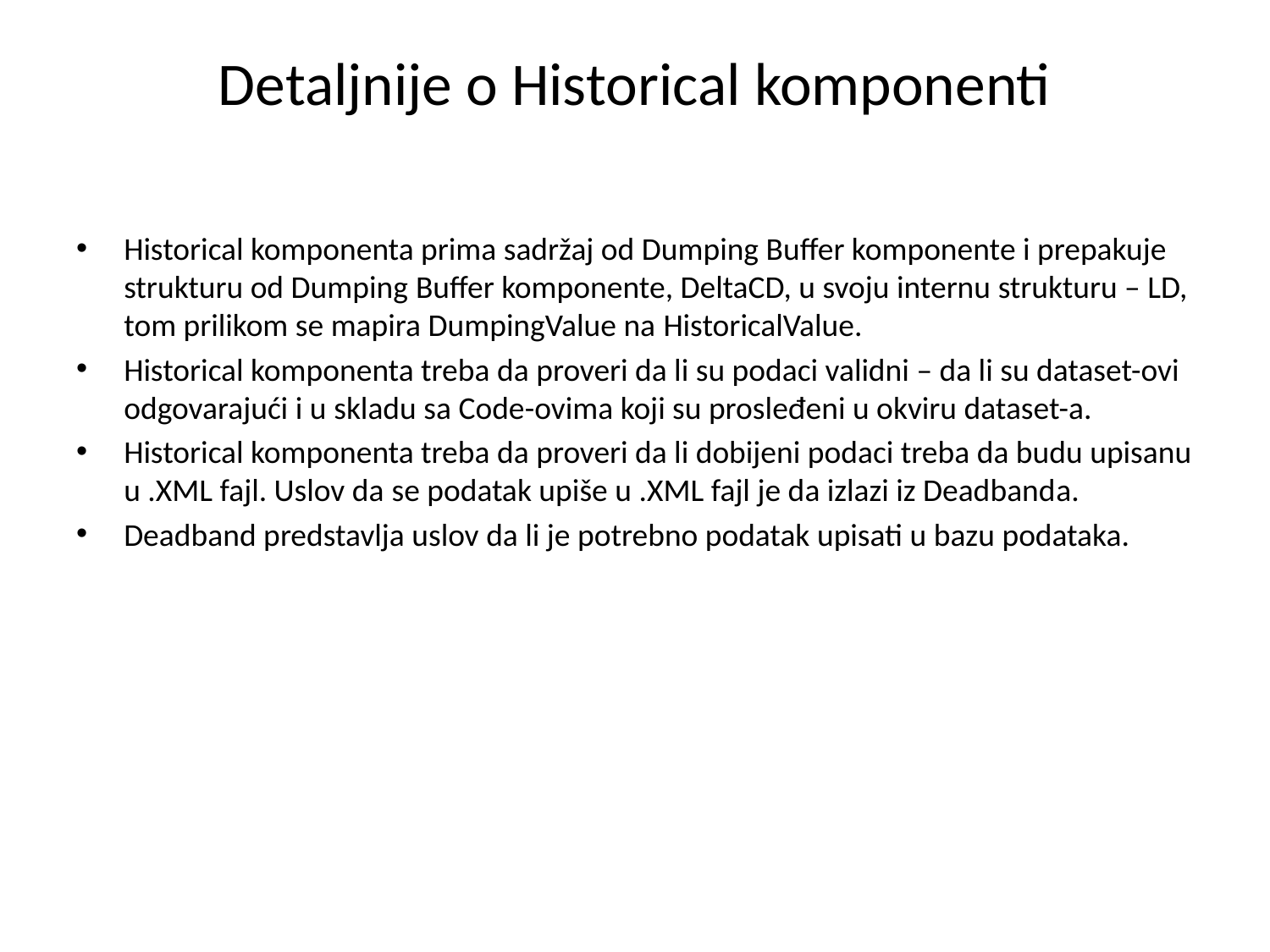

# Detaljnije o Historical komponenti
Historical komponenta prima sadržaj od Dumping Buffer komponente i prepakuje strukturu od Dumping Buffer komponente, DeltaCD, u svoju internu strukturu – LD, tom prilikom se mapira DumpingValue na HistoricalValue.
Historical komponenta treba da proveri da li su podaci validni – da li su dataset-ovi odgovarajući i u skladu sa Code-ovima koji su prosleđeni u okviru dataset-a.
Historical komponenta treba da proveri da li dobijeni podaci treba da budu upisanu u .XML fajl. Uslov da se podatak upiše u .XML fajl je da izlazi iz Deadbanda.
Deadband predstavlja uslov da li je potrebno podatak upisati u bazu podataka.